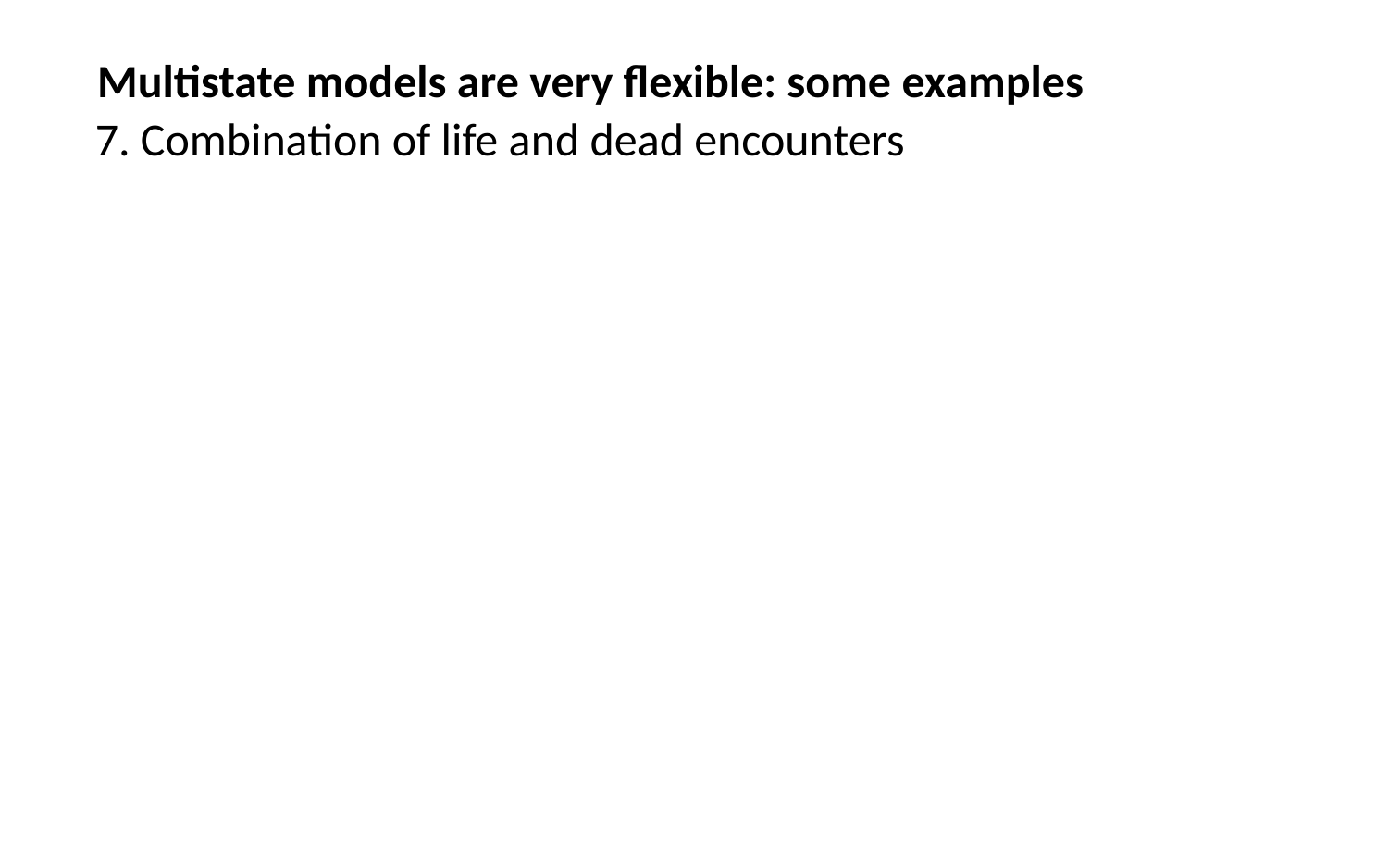

Multistate models are very flexible: some examples
7. Combination of life and dead encounters